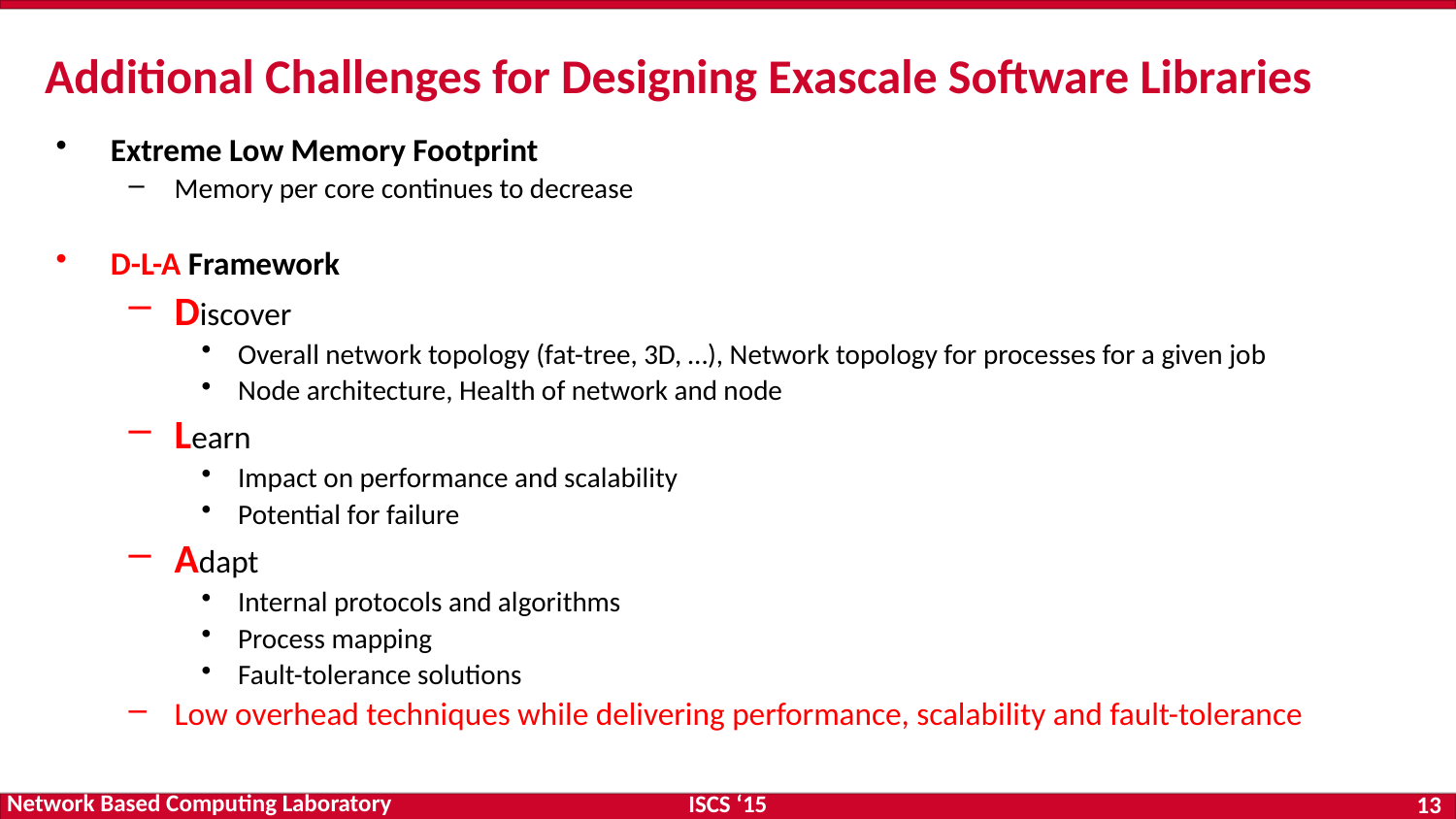

# Additional Challenges for Designing Exascale Software Libraries
Extreme Low Memory Footprint
Memory per core continues to decrease

D-L-A Framework
Discover
Overall network topology (fat-tree, 3D, …), Network topology for processes for a given job
Node architecture, Health of network and node
Learn
Impact on performance and scalability
Potential for failure
Adapt
Internal protocols and algorithms
Process mapping
Fault-tolerance solutions
Low overhead techniques while delivering performance, scalability and fault-tolerance